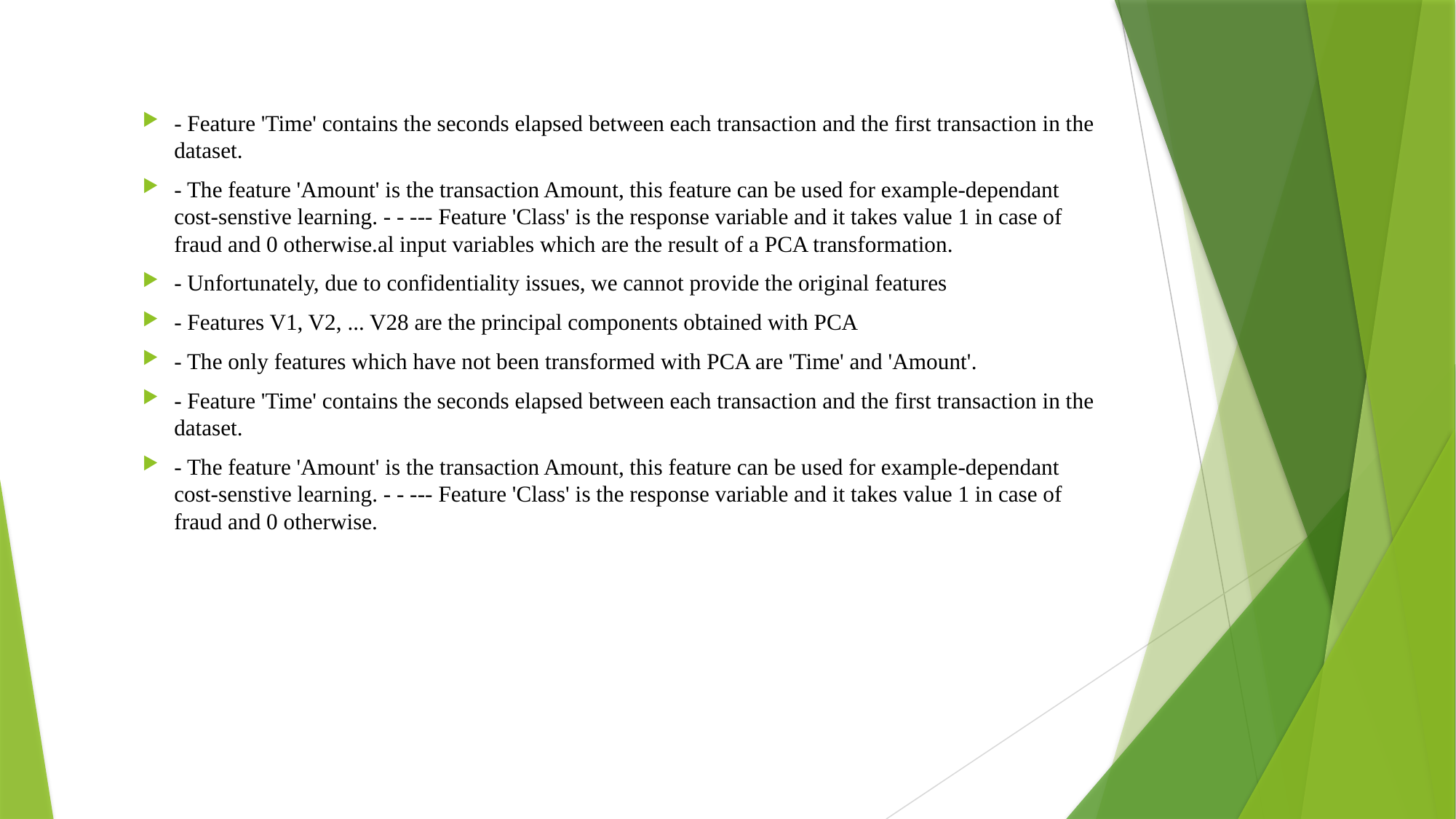

- Feature 'Time' contains the seconds elapsed between each transaction and the first transaction in the dataset.
- The feature 'Amount' is the transaction Amount, this feature can be used for example-dependant cost-senstive learning. - - --- Feature 'Class' is the response variable and it takes value 1 in case of fraud and 0 otherwise.al input variables which are the result of a PCA transformation.
- Unfortunately, due to confidentiality issues, we cannot provide the original features
- Features V1, V2, ... V28 are the principal components obtained with PCA
- The only features which have not been transformed with PCA are 'Time' and 'Amount'.
- Feature 'Time' contains the seconds elapsed between each transaction and the first transaction in the dataset.
- The feature 'Amount' is the transaction Amount, this feature can be used for example-dependant cost-senstive learning. - - --- Feature 'Class' is the response variable and it takes value 1 in case of fraud and 0 otherwise.